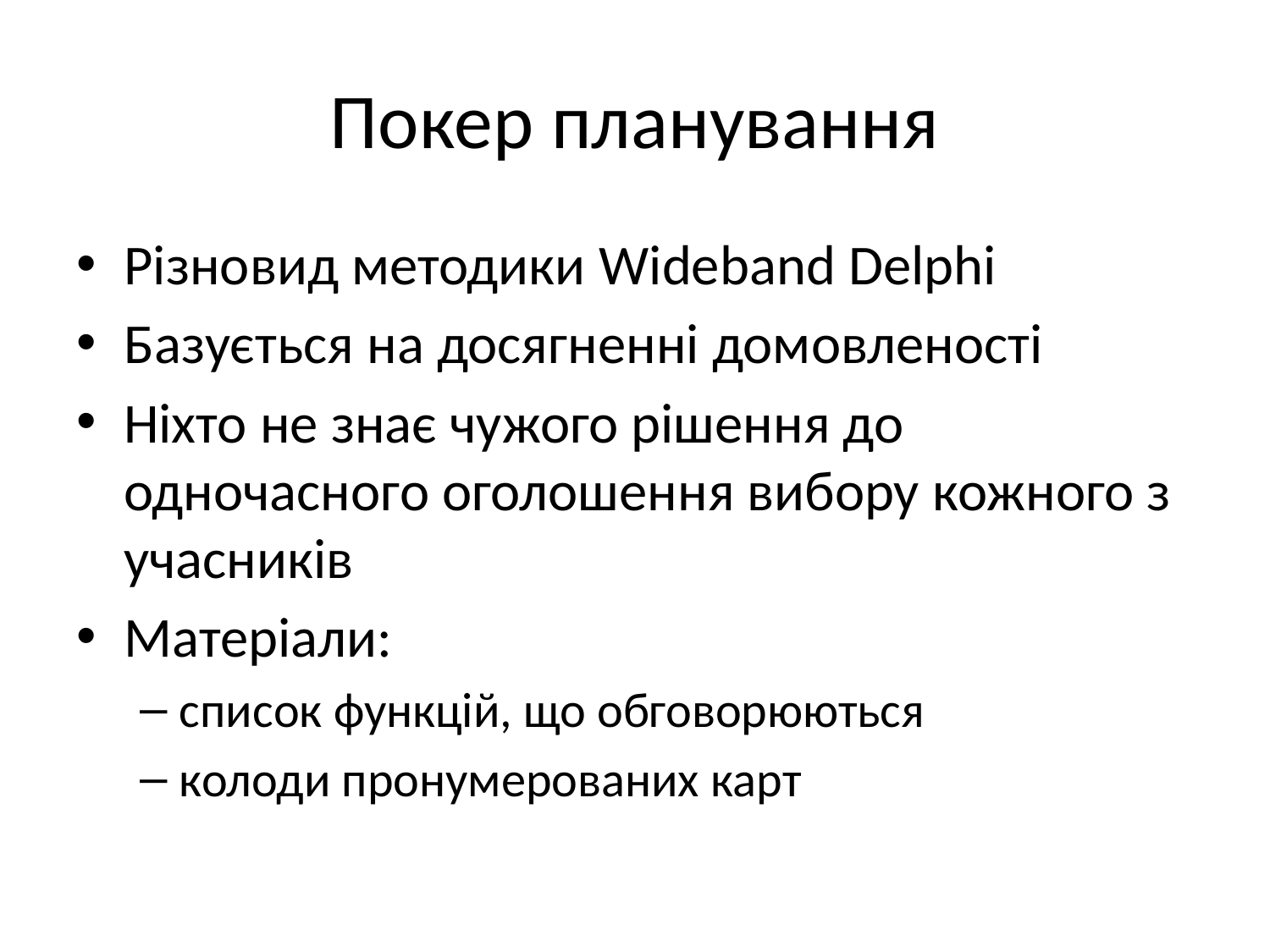

# Покер планування
Різновид методики Wideband Delphi
Базується на досягненні домовленості
Ніхто не знає чужого рішення до одночасного оголошення вибору кожного з учасників
Матеріали:
список функцій, що обговорюються
колоди пронумерованих карт